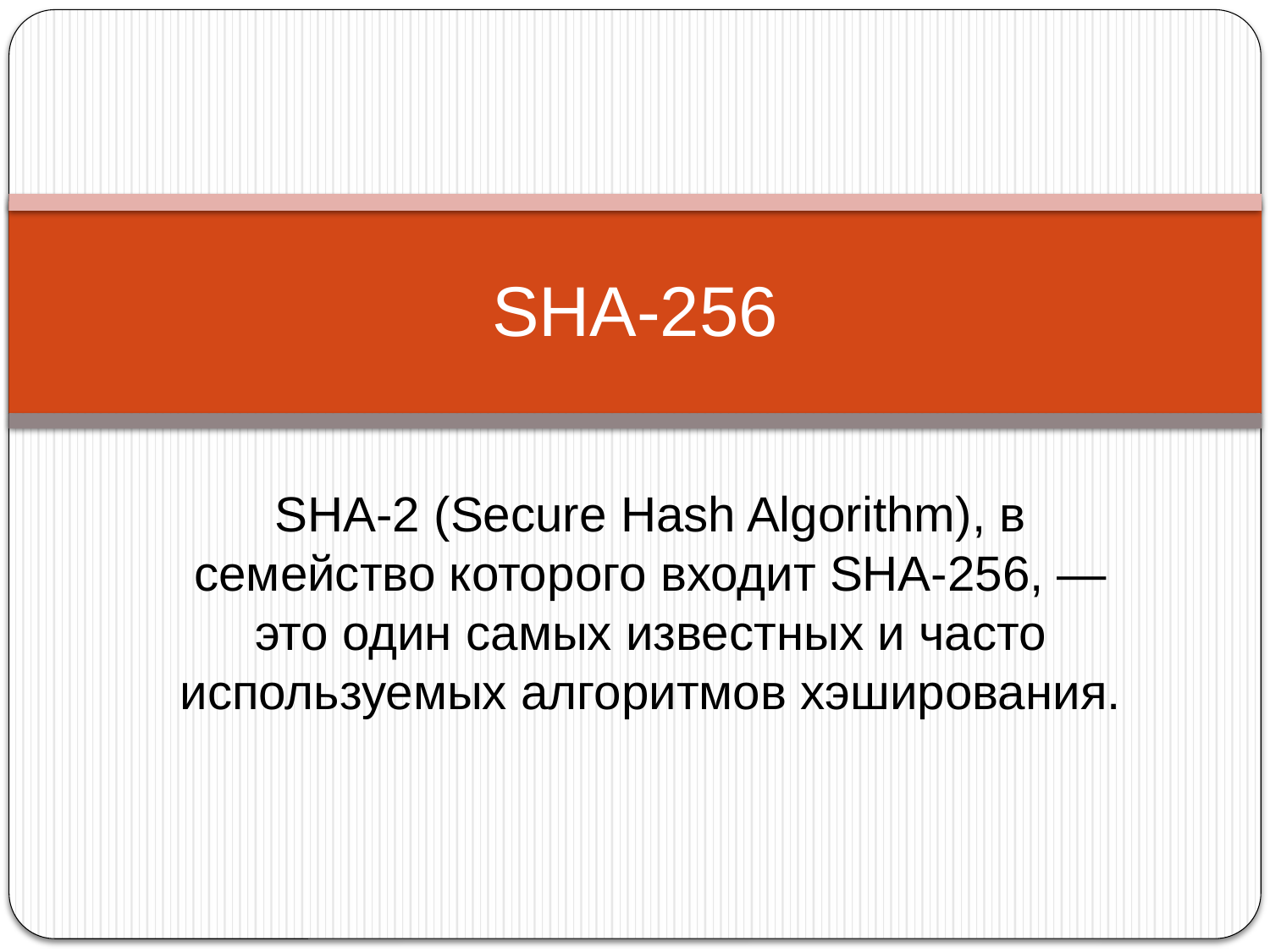

# SHA-256
SHA-2 (Secure Hash Algorithm), в семейство которого входит SHA-256, — это один самых известных и часто используемых алгоритмов хэширования.